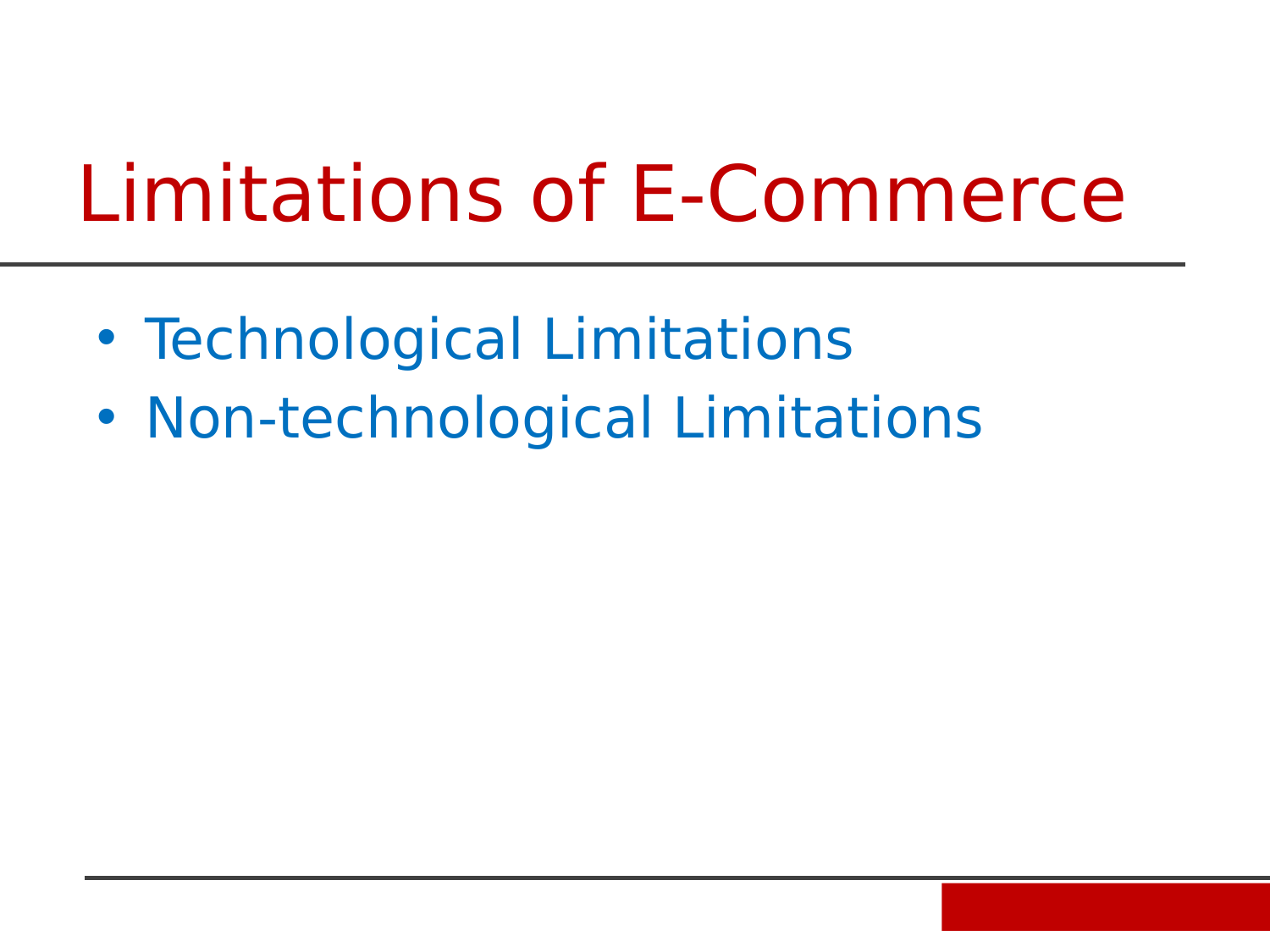

Limitations of E-Commerce
Technological Limitations
Non-technological Limitations